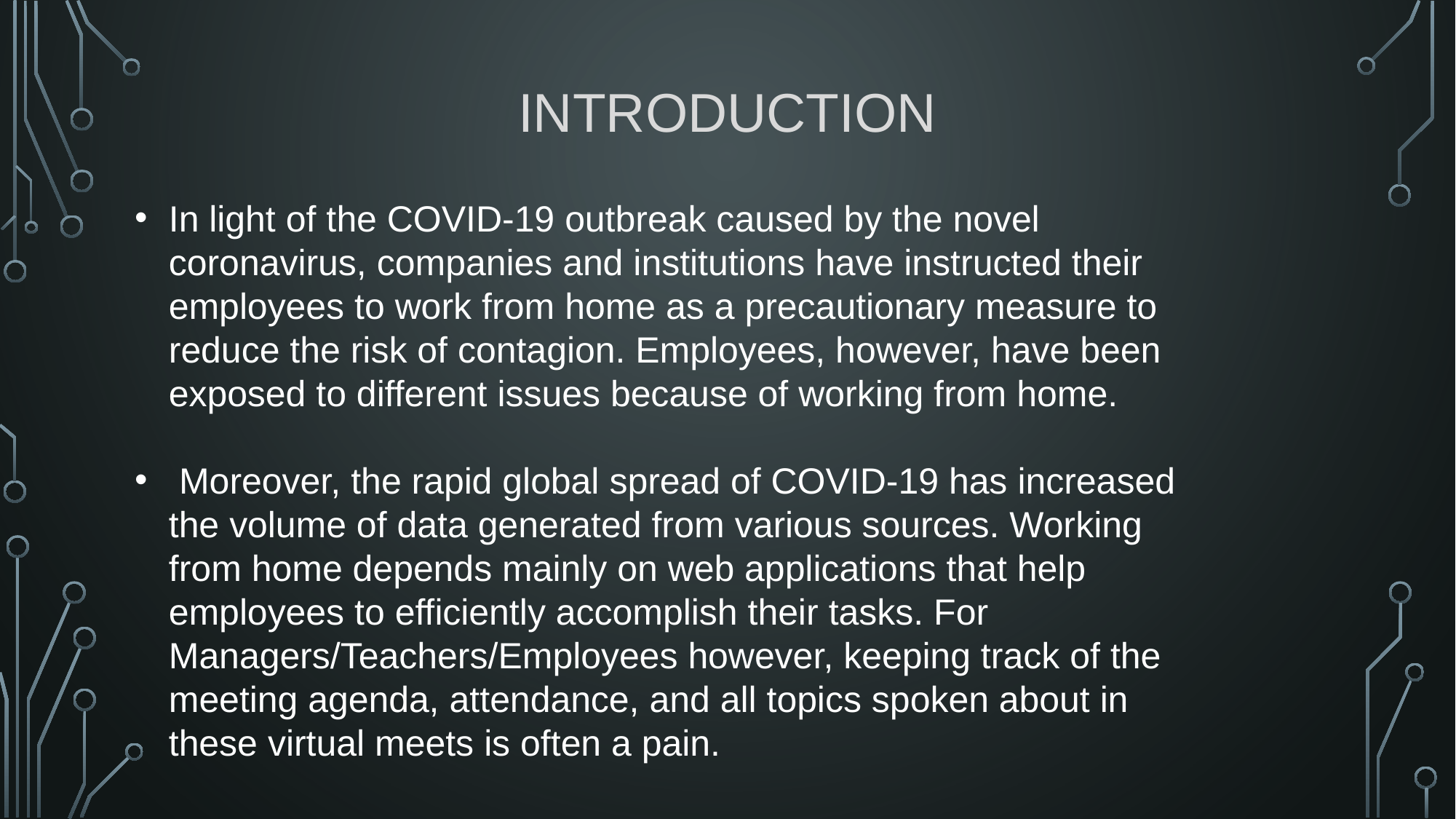

# Introduction
In light of the COVID-19 outbreak caused by the novel coronavirus, companies and institutions have instructed their employees to work from home as a precautionary measure to reduce the risk of contagion. Employees, however, have been exposed to different issues because of working from home.
 Moreover, the rapid global spread of COVID-19 has increased the volume of data generated from various sources. Working from home depends mainly on web applications that help employees to efficiently accomplish their tasks. For Managers/Teachers/Employees however, keeping track of the meeting agenda, attendance, and all topics spoken about in these virtual meets is often a pain.